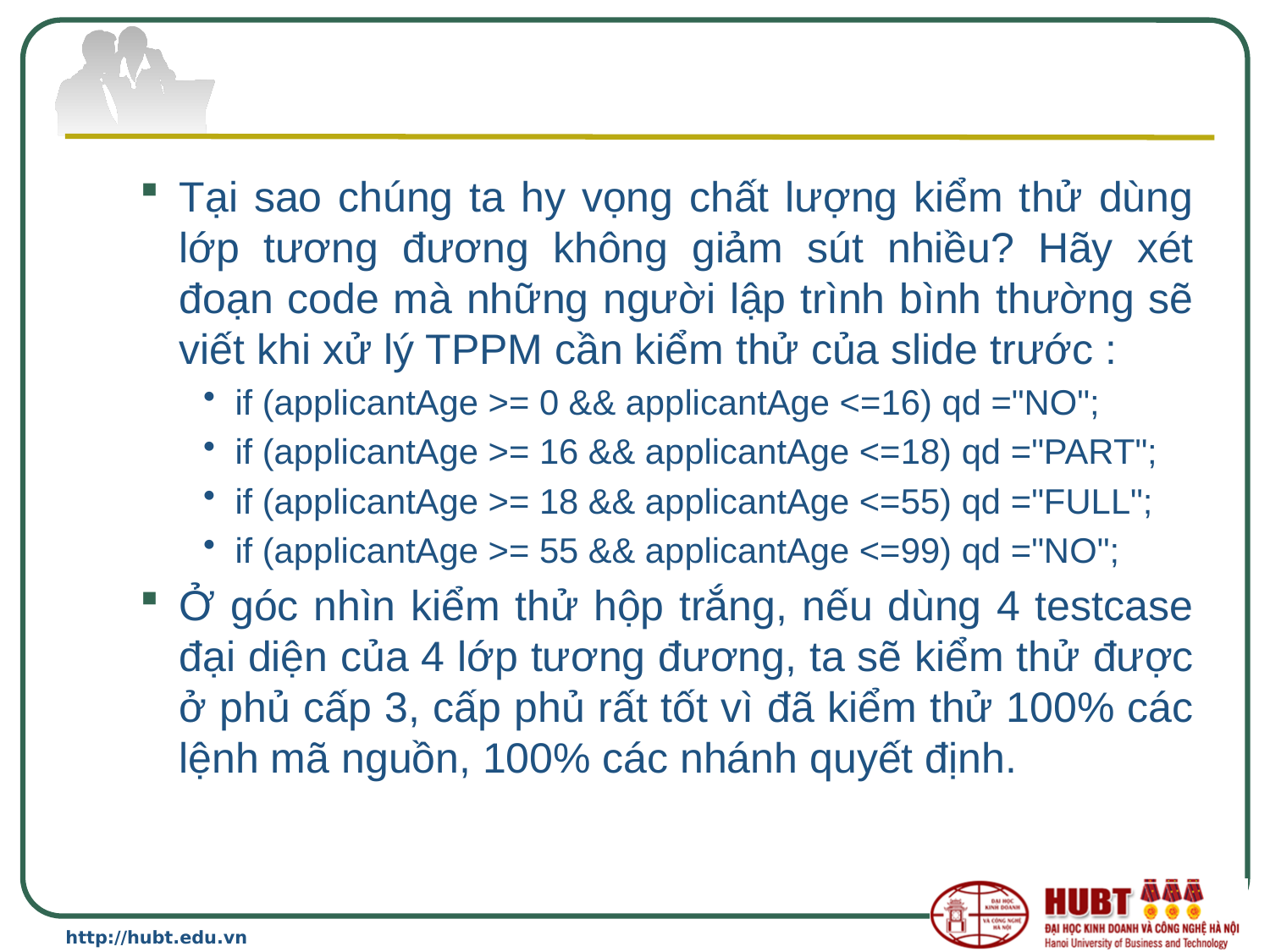

#
Tại sao chúng ta hy vọng chất lượng kiểm thử dùng lớp tương đương không giảm sút nhiều? Hãy xét đoạn code mà những người lập trình bình thường sẽ viết khi xử lý TPPM cần kiểm thử của slide trước :
if (applicantAge >= 0 && applicantAge <=16) qd ="NO";
if (applicantAge >= 16 && applicantAge <=18) qd ="PART";
if (applicantAge >= 18 && applicantAge <=55) qd ="FULL";
if (applicantAge >= 55 && applicantAge <=99) qd ="NO";
Ở góc nhìn kiểm thử hộp trắng, nếu dùng 4 testcase đại diện của 4 lớp tương đương, ta sẽ kiểm thử được ở phủ cấp 3, cấp phủ rất tốt vì đã kiểm thử 100% các lệnh mã nguồn, 100% các nhánh quyết định.
http://hubt.edu.vn